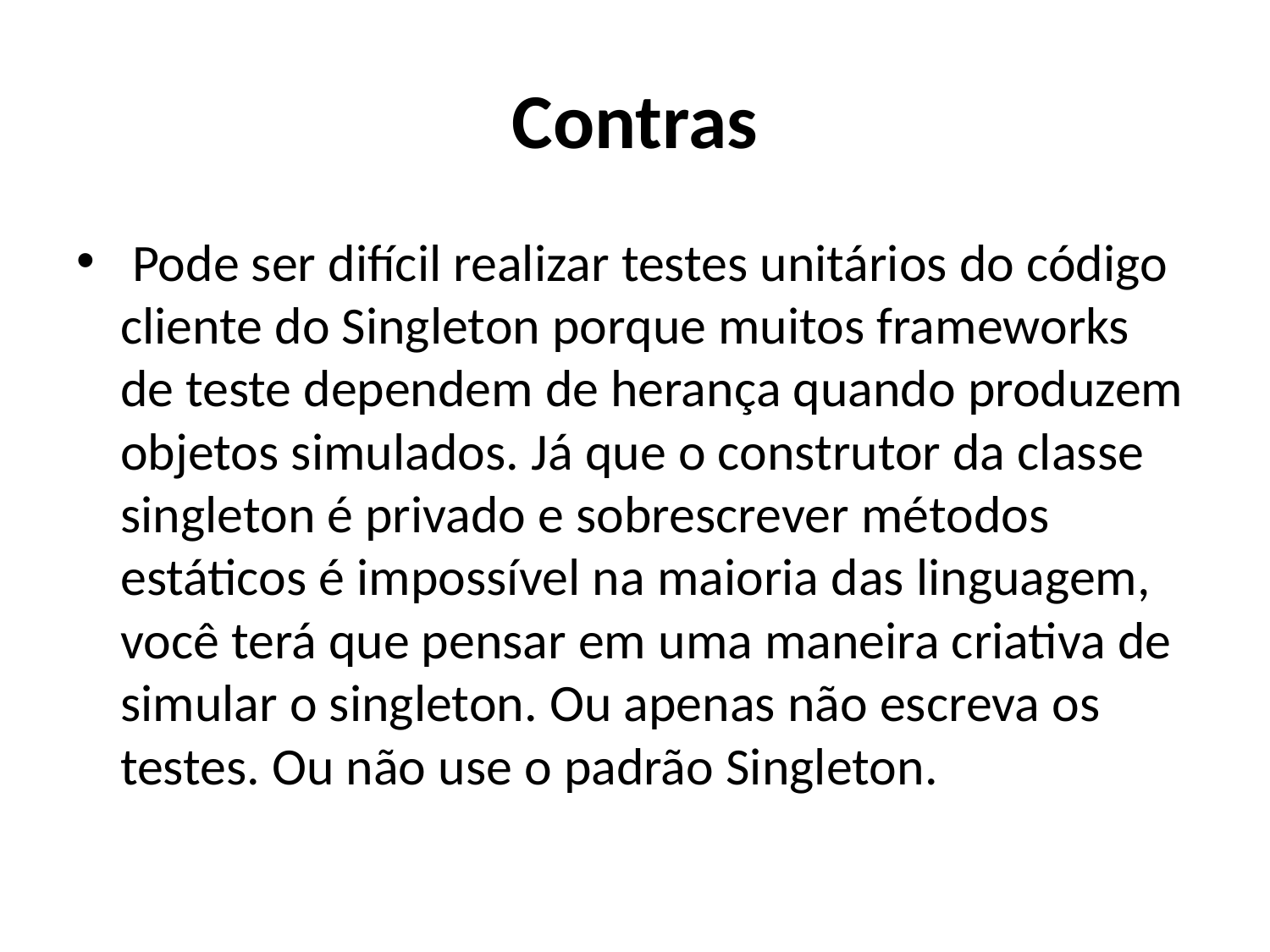

# Contras
 Pode ser difícil realizar testes unitários do código cliente do Singleton porque muitos frameworks de teste dependem de herança quando produzem objetos simulados. Já que o construtor da classe singleton é privado e sobrescrever métodos estáticos é impossível na maioria das linguagem, você terá que pensar em uma maneira criativa de simular o singleton. Ou apenas não escreva os testes. Ou não use o padrão Singleton.